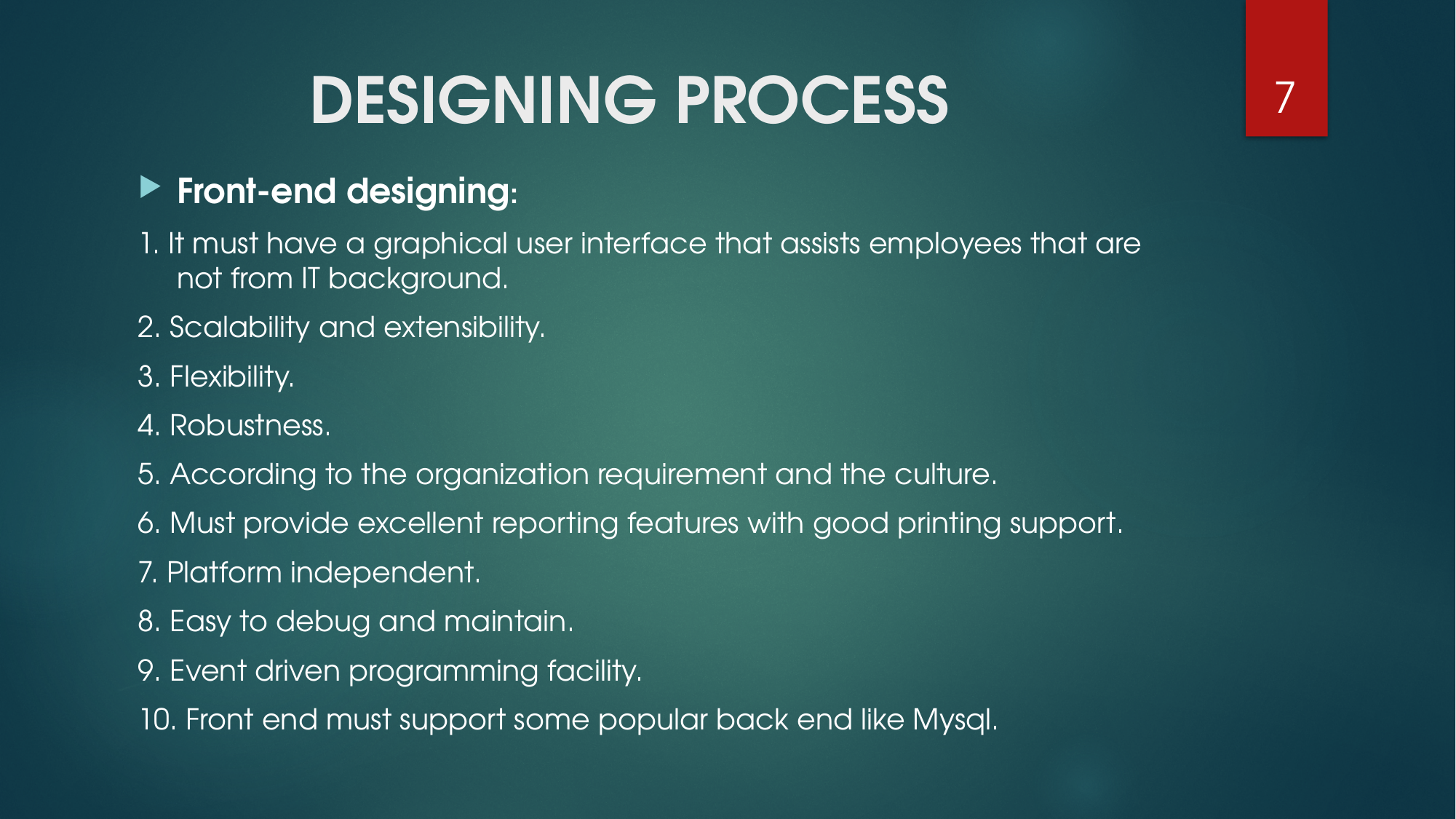

7
# DESIGNING PROCESS
Front-end designing:
1. It must have a graphical user interface that assists employees that are not from IT background.
2. Scalability and extensibility.
3. Flexibility.
4. Robustness.
5. According to the organization requirement and the culture.
6. Must provide excellent reporting features with good printing support.
7. Platform independent.
8. Easy to debug and maintain.
9. Event driven programming facility.
10. Front end must support some popular back end like Mysql.